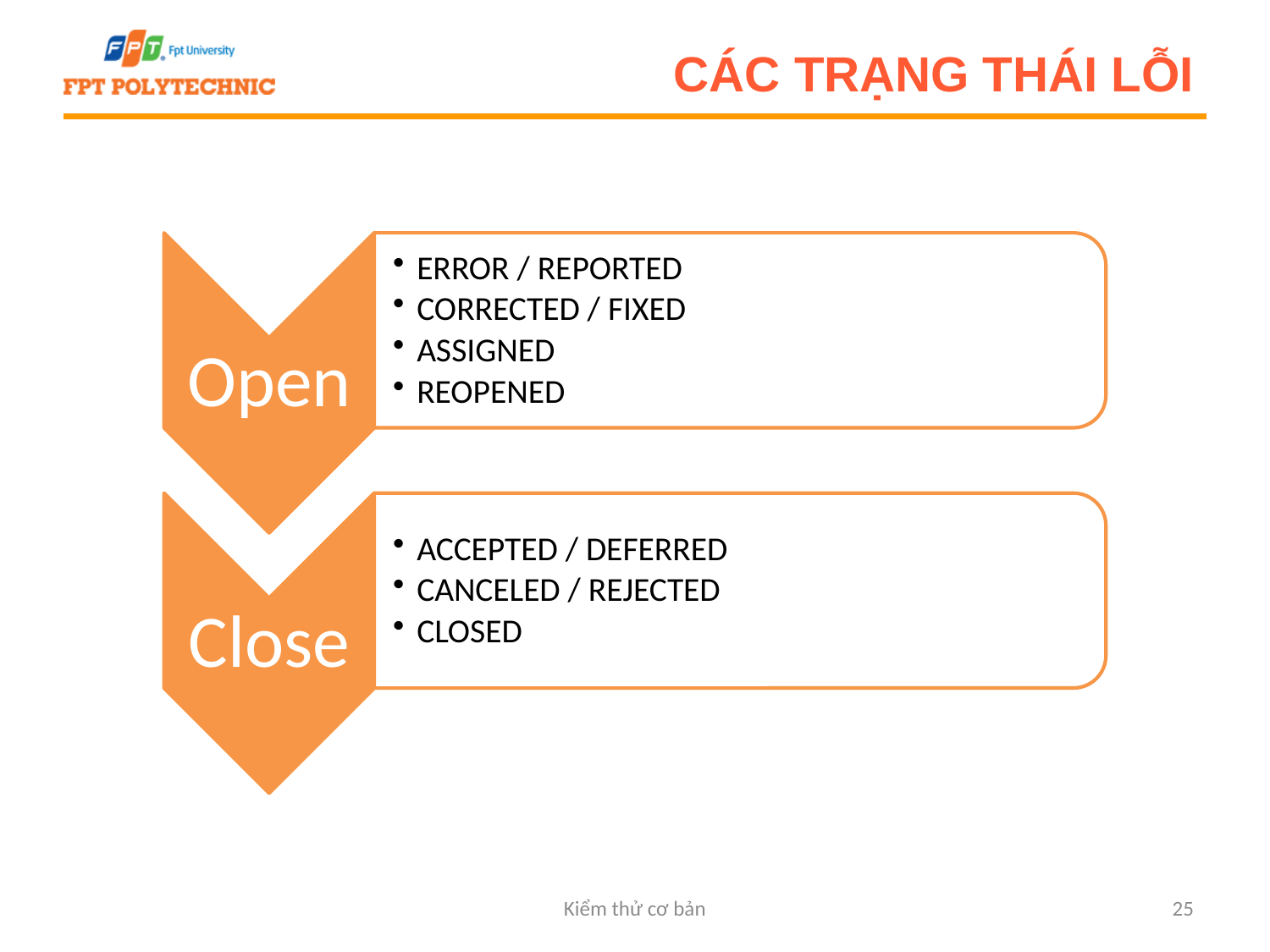

# Các trạng thái lỗi
Open
ERROR / REPORTED
CORRECTED / FIXED
ASSIGNED
REOPENED
Close
ACCEPTED / DEFERRED
CANCELED / REJECTED
CLOSED
Kiểm thử cơ bản
25